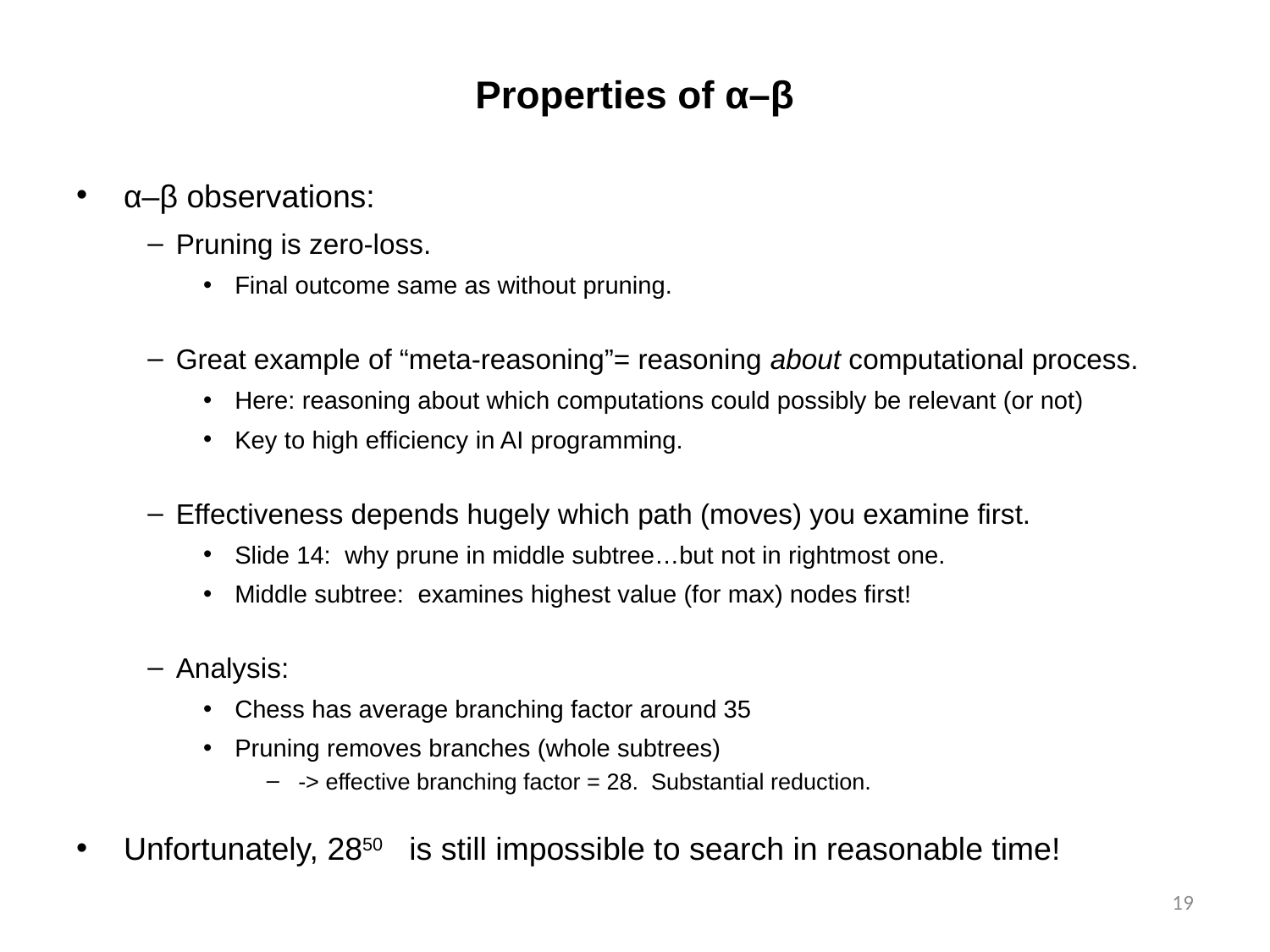

Properties of α–β
α–β observations:
Pruning is zero-loss.
Final outcome same as without pruning.

Great example of “meta-reasoning”= reasoning about computational process.
Here: reasoning about which computations could possibly be relevant (or not)
Key to high efficiency in AI programming.

Effectiveness depends hugely which path (moves) you examine first.
Slide 14:  why prune in middle subtree…but not in rightmost one.
Middle subtree:  examines highest value (for max) nodes first!

Analysis:
Chess has average branching factor around 35
Pruning removes branches (whole subtrees)
-> effective branching factor = 28.  Substantial reduction.

Unfortunately, 2850   is still impossible to search in reasonable time!

19